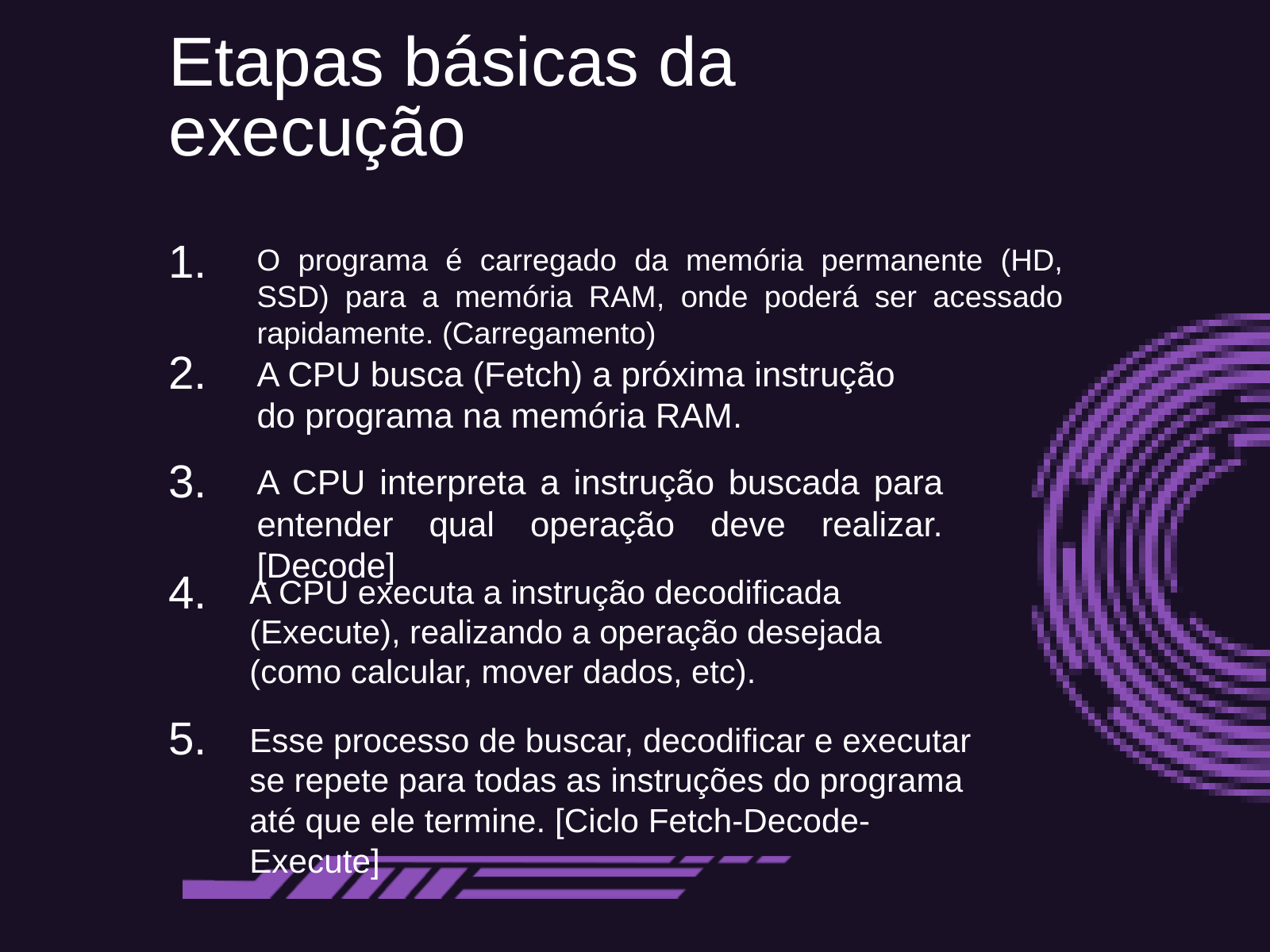

Etapas básicas da execução
O programa é carregado da memória permanente (HD, SSD) para a memória RAM, onde poderá ser acessado rapidamente. (Carregamento)
1.

A CPU busca (Fetch) a próxima instrução do programa na memória RAM.
2.
A CPU interpreta a instrução buscada para entender qual operação deve realizar. [Decode]
3.
A CPU executa a instrução decodificada (Execute), realizando a operação desejada (como calcular, mover dados, etc).
4.
5.
Esse processo de buscar, decodificar e executar se repete para todas as instruções do programa até que ele termine. [Ciclo Fetch-Decode-Execute]